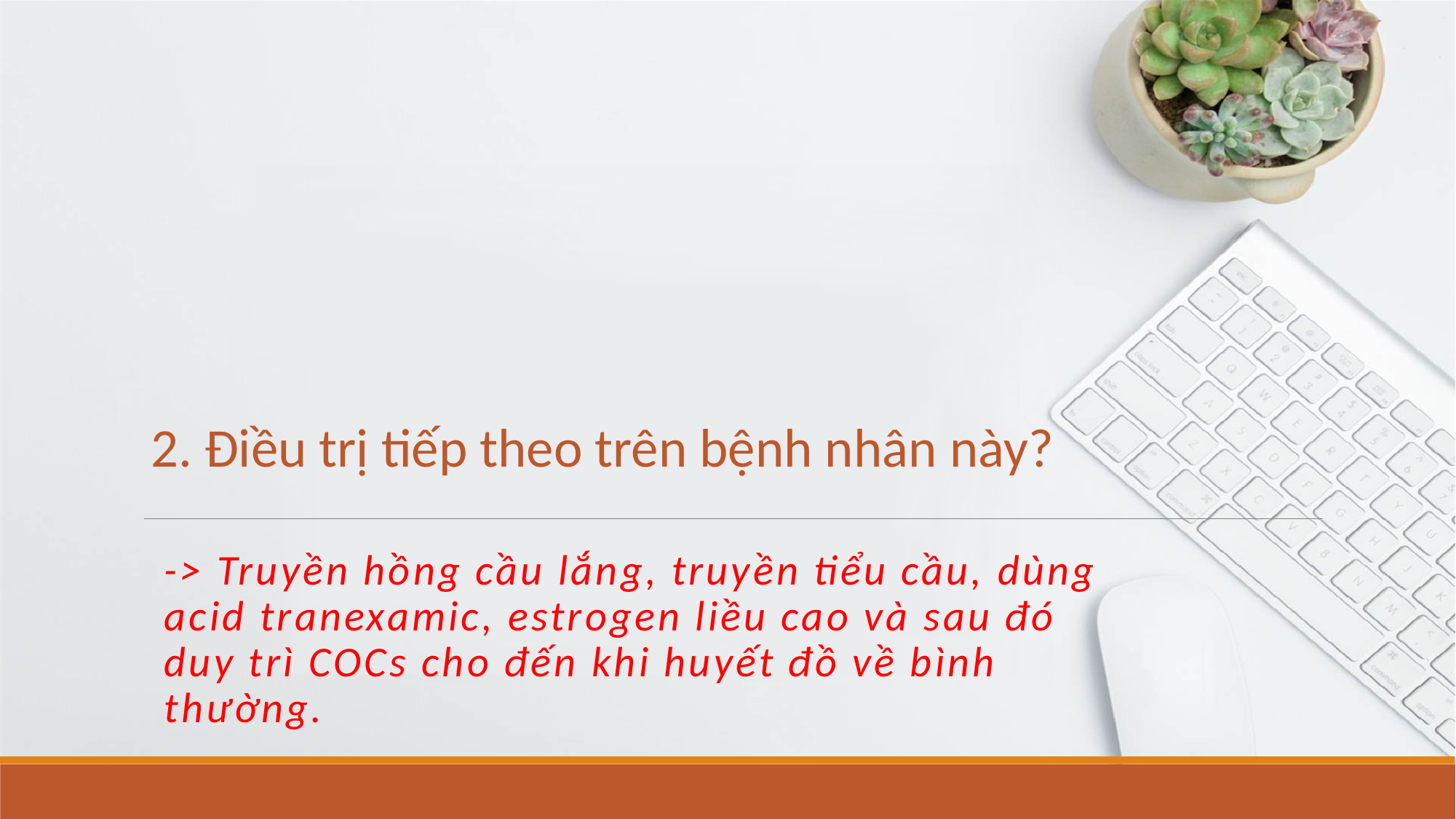

2. Điều trị tiếp theo trên bệnh nhân này?
-> Truyền hồng cầu lắng, truyền tiểu cầu, dùng acid tranexamic, estrogen liều cao và sau đó duy trì COCs cho đến khi huyết đồ về bình thường.